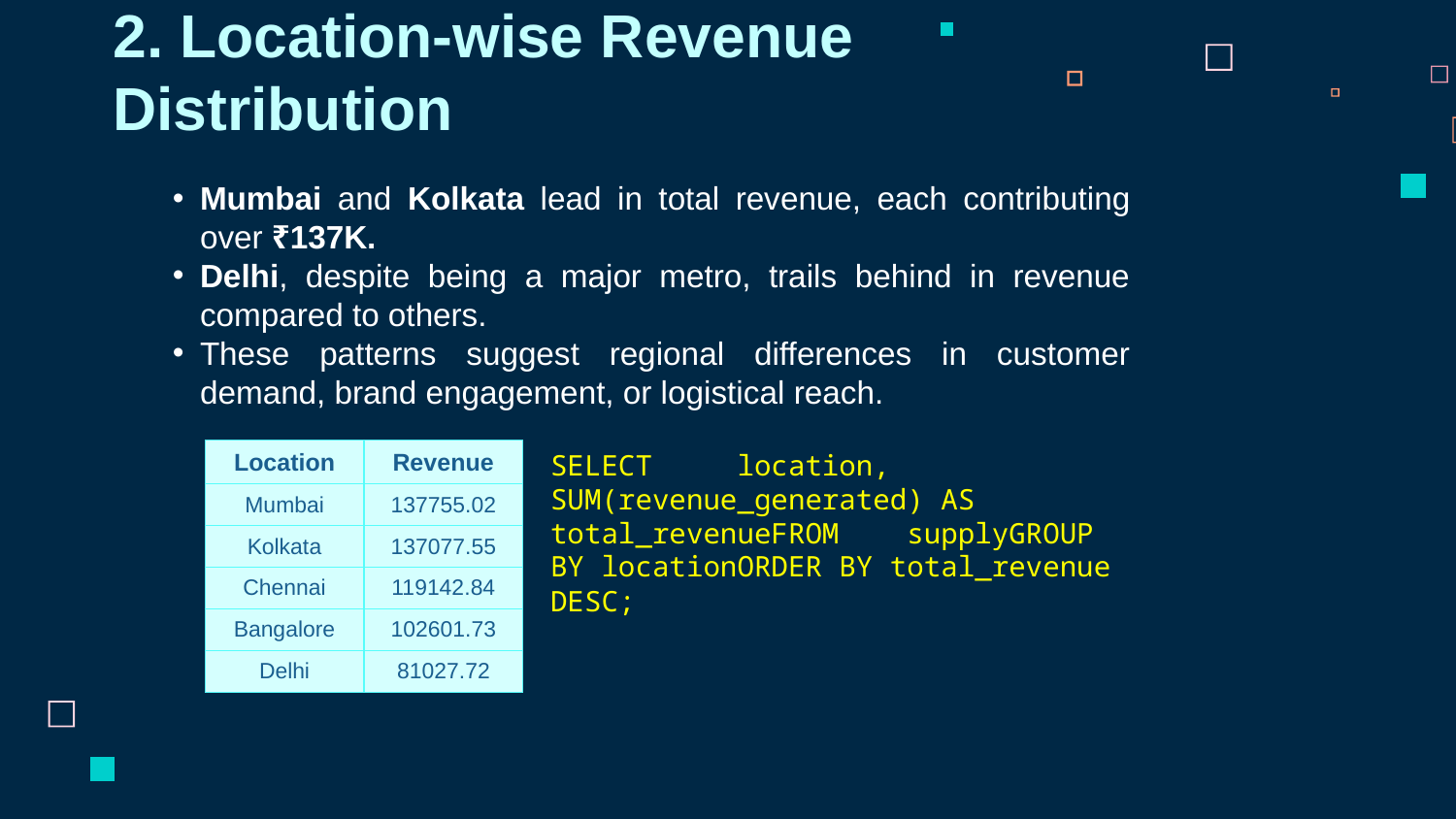

# 2. Location-wise Revenue Distribution

Mumbai and Kolkata lead in total revenue, each contributing over ₹137K.
Delhi, despite being a major metro, trails behind in revenue compared to others.
These patterns suggest regional differences in customer demand, brand engagement, or logistical reach.
| Location | Revenue |
| --- | --- |
| Mumbai | 137755.02 |
| Kolkata | 137077.55 |
| Chennai | 119142.84 |
| Bangalore | 102601.73 |
| Delhi | 81027.72 |
SELECT     location, SUM(revenue_generated) AS total_revenueFROM    supplyGROUP BY locationORDER BY total_revenue DESC;